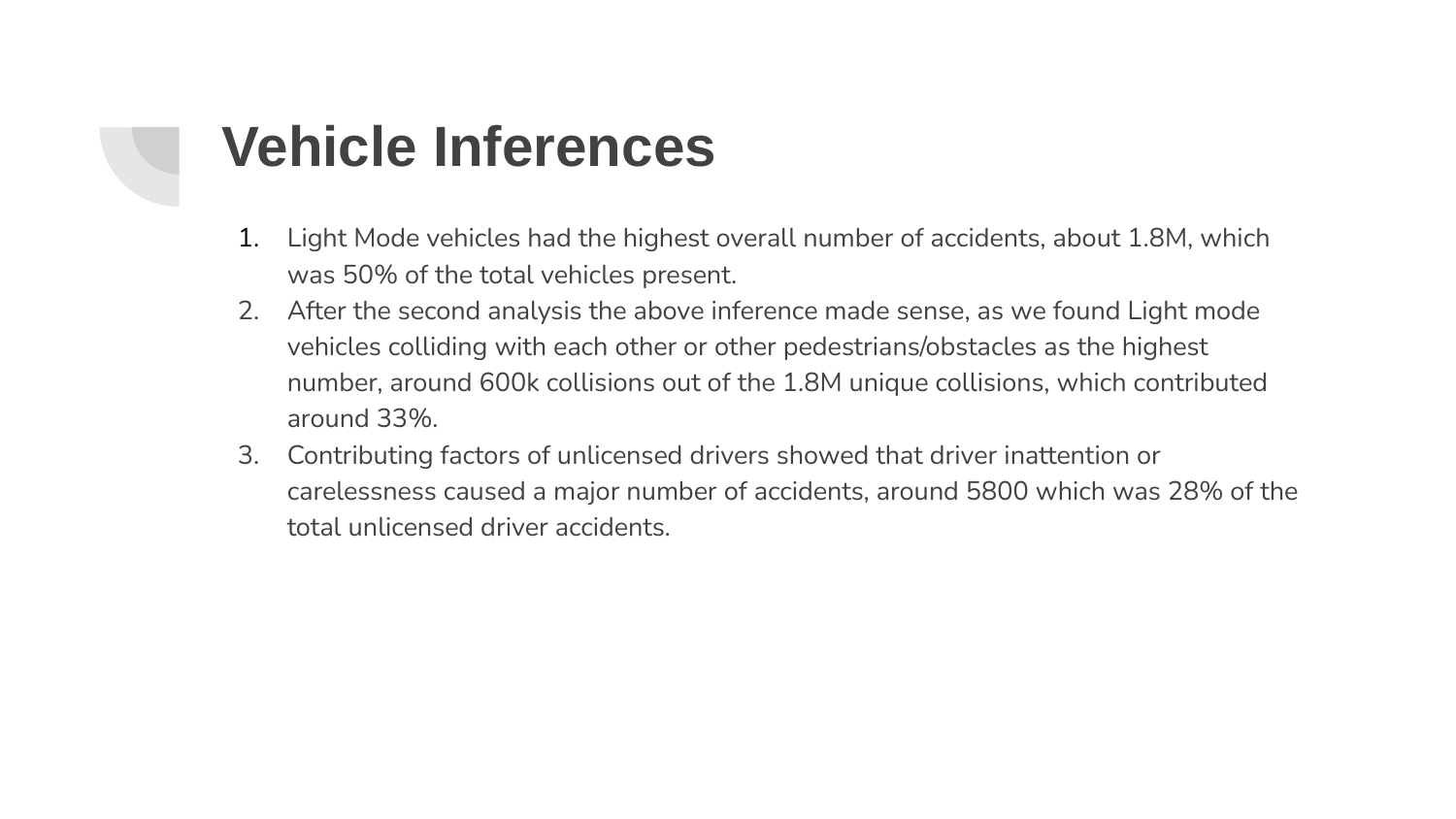

# Vehicle Inferences
Light Mode vehicles had the highest overall number of accidents, about 1.8M, which was 50% of the total vehicles present.
After the second analysis the above inference made sense, as we found Light mode vehicles colliding with each other or other pedestrians/obstacles as the highest number, around 600k collisions out of the 1.8M unique collisions, which contributed around 33%.
Contributing factors of unlicensed drivers showed that driver inattention or carelessness caused a major number of accidents, around 5800 which was 28% of the total unlicensed driver accidents.